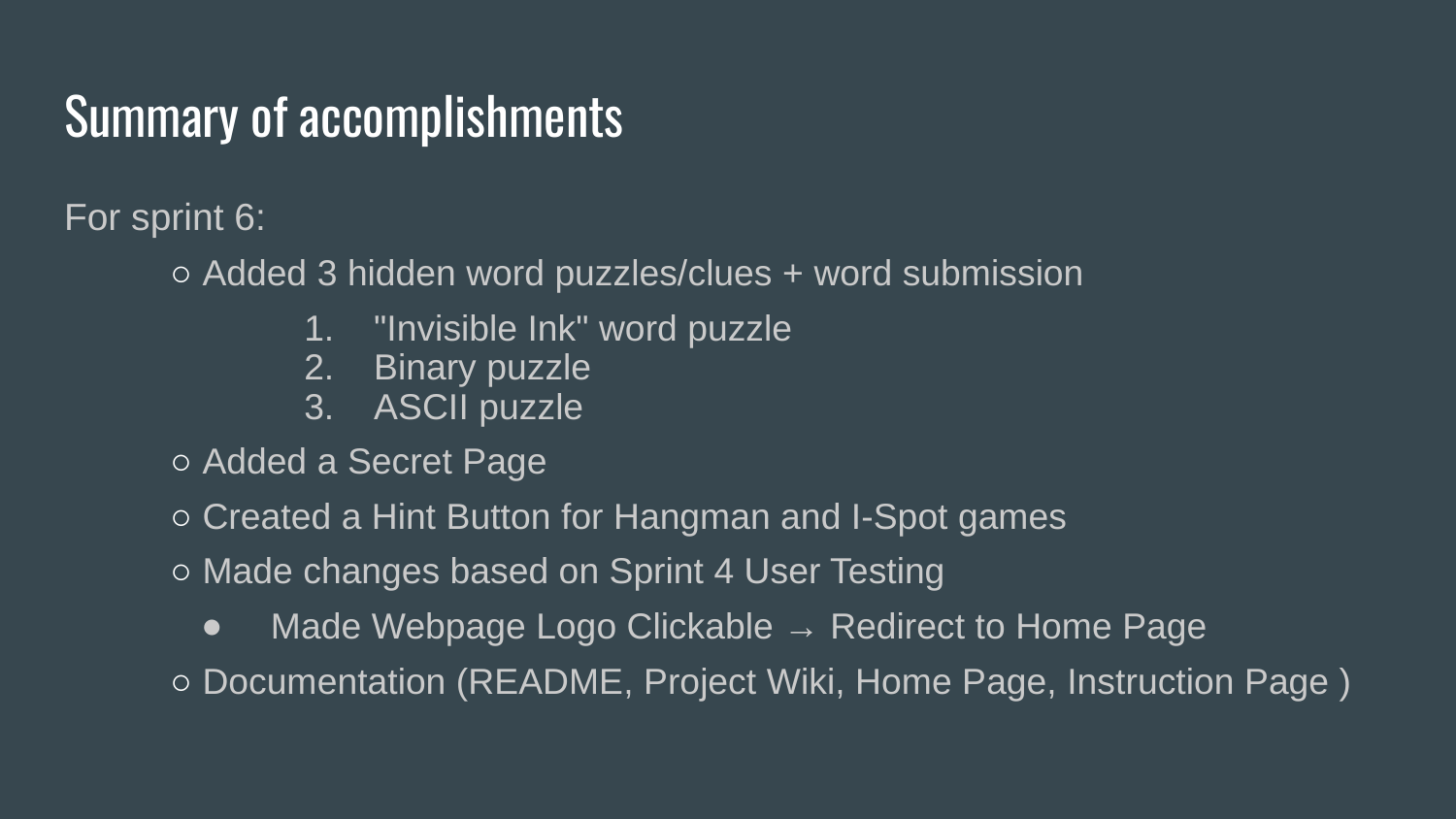

# Summary of accomplishments
For sprint 6:
○ Added 3 hidden word puzzles/clues + word submission
"Invisible Ink" word puzzle
Binary puzzle
ASCII puzzle
○ Added a Secret Page
○ Created a Hint Button for Hangman and I-Spot games
○ Made changes based on Sprint 4 User Testing
Made Webpage Logo Clickable → Redirect to Home Page
○ Documentation (README, Project Wiki, Home Page, Instruction Page )